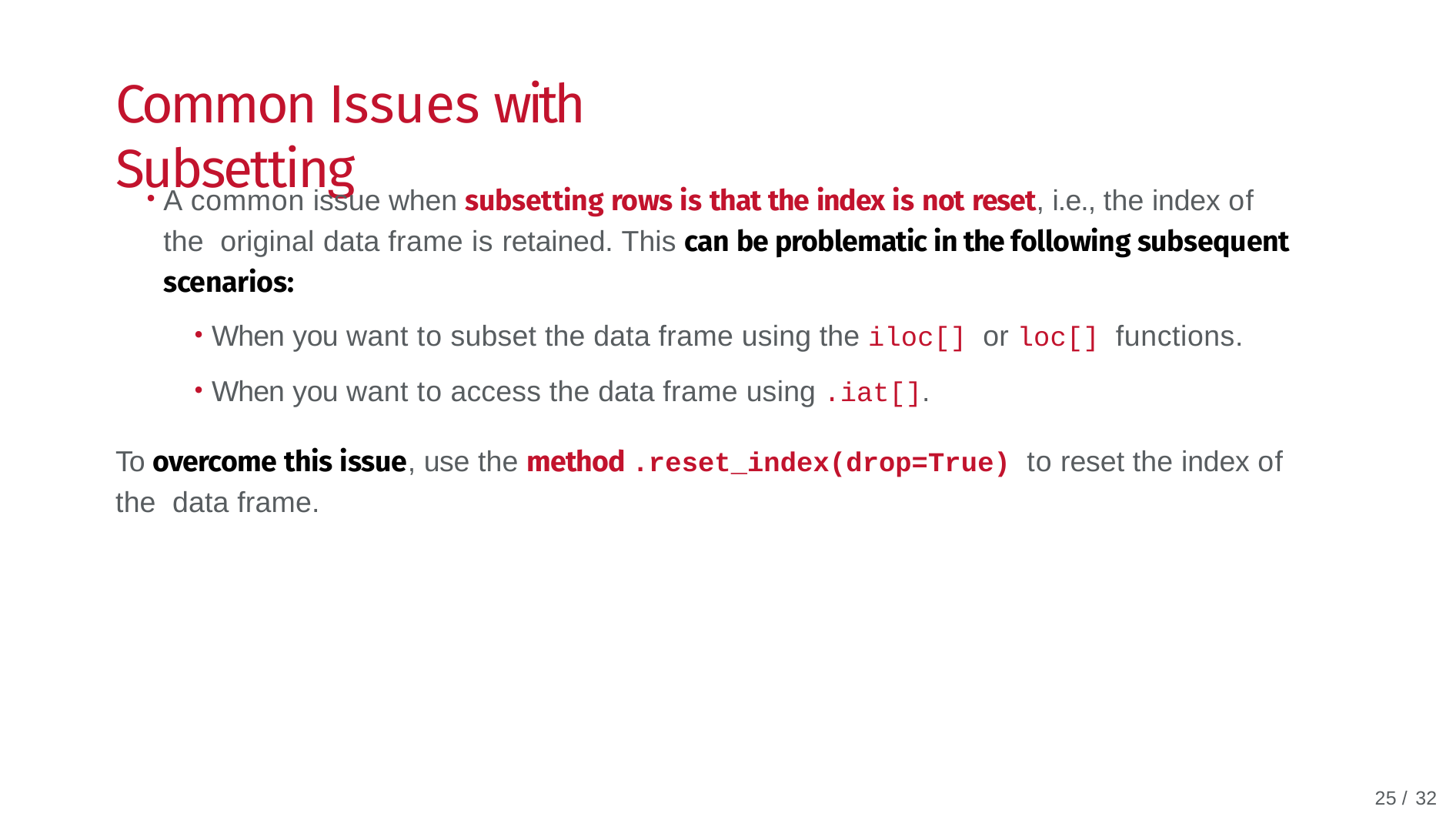

# Common Issues with Subsetting
A common issue when subsetting rows is that the index is not reset, i.e., the index of the  original data frame is retained. This can be problematic in the following subsequent  scenarios:
When you want to subset the data frame using the iloc[] or loc[] functions.
When you want to access the data frame using .iat[].
To overcome this issue, use the method .reset_index(drop=True) to reset the index of the  data frame.
25 / 32